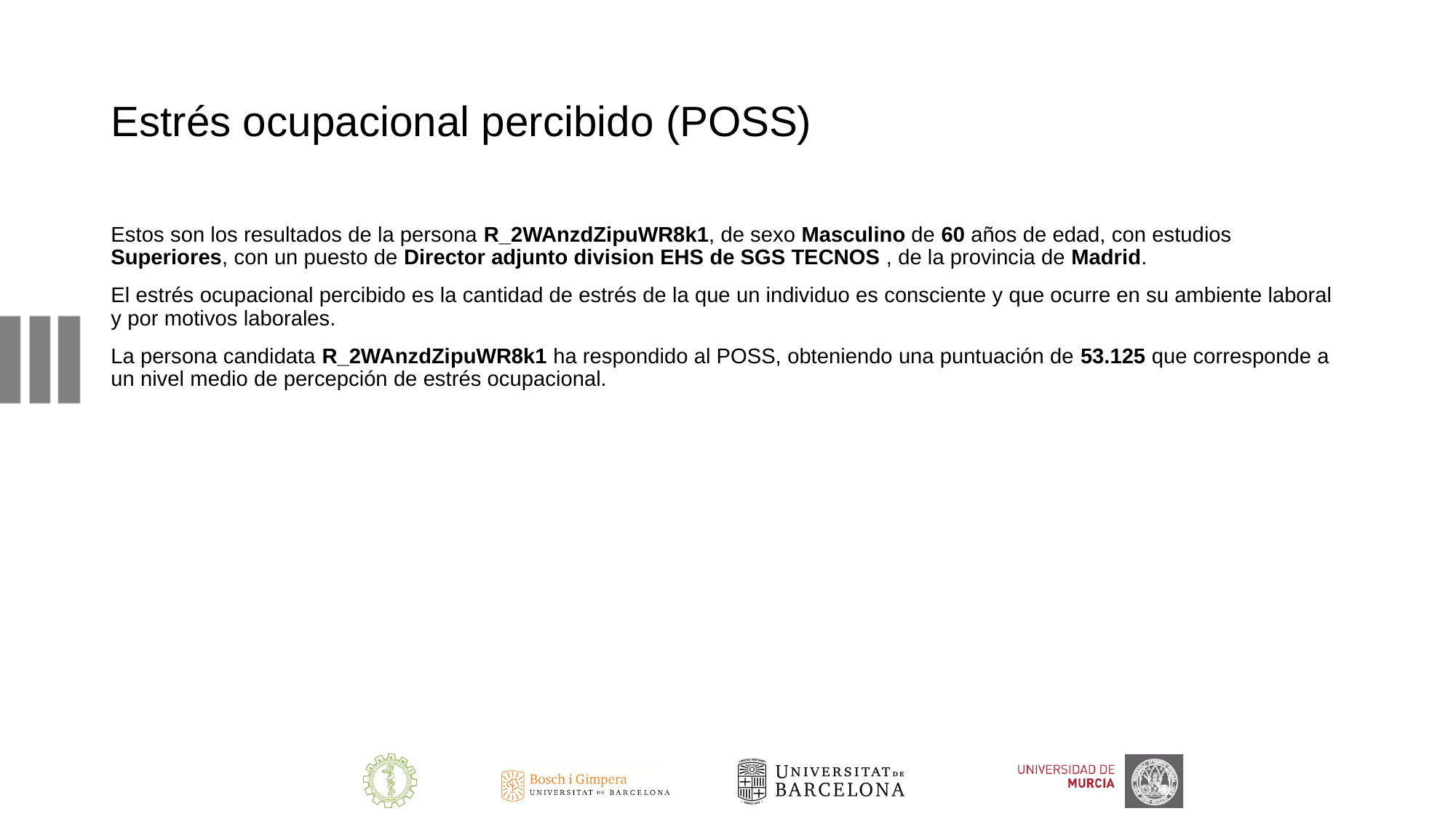

# Estrés ocupacional percibido (POSS)
Estos son los resultados de la persona R_2WAnzdZipuWR8k1, de sexo Masculino de 60 años de edad, con estudios Superiores, con un puesto de Director adjunto division EHS de SGS TECNOS , de la provincia de Madrid.
El estrés ocupacional percibido es la cantidad de estrés de la que un individuo es consciente y que ocurre en su ambiente laboral y por motivos laborales.
La persona candidata R_2WAnzdZipuWR8k1 ha respondido al POSS, obteniendo una puntuación de 53.125 que corresponde a un nivel medio de percepción de estrés ocupacional.